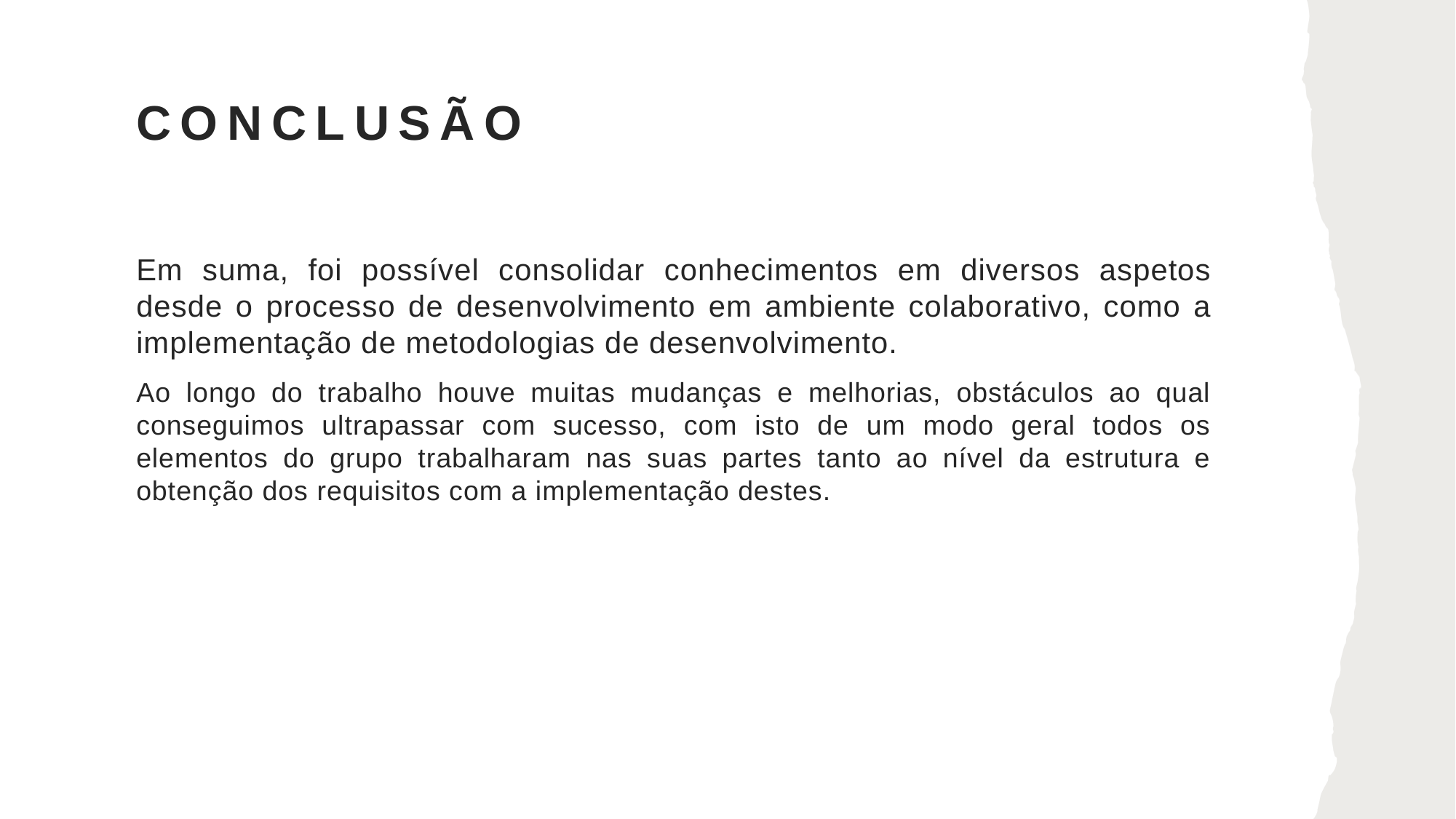

# conclusão
Em suma, foi possível consolidar conhecimentos em diversos aspetos desde o processo de desenvolvimento em ambiente colaborativo, como a implementação de metodologias de desenvolvimento.
Ao longo do trabalho houve muitas mudanças e melhorias, obstáculos ao qual conseguimos ultrapassar com sucesso, com isto de um modo geral todos os elementos do grupo trabalharam nas suas partes tanto ao nível da estrutura e obtenção dos requisitos com a implementação destes.